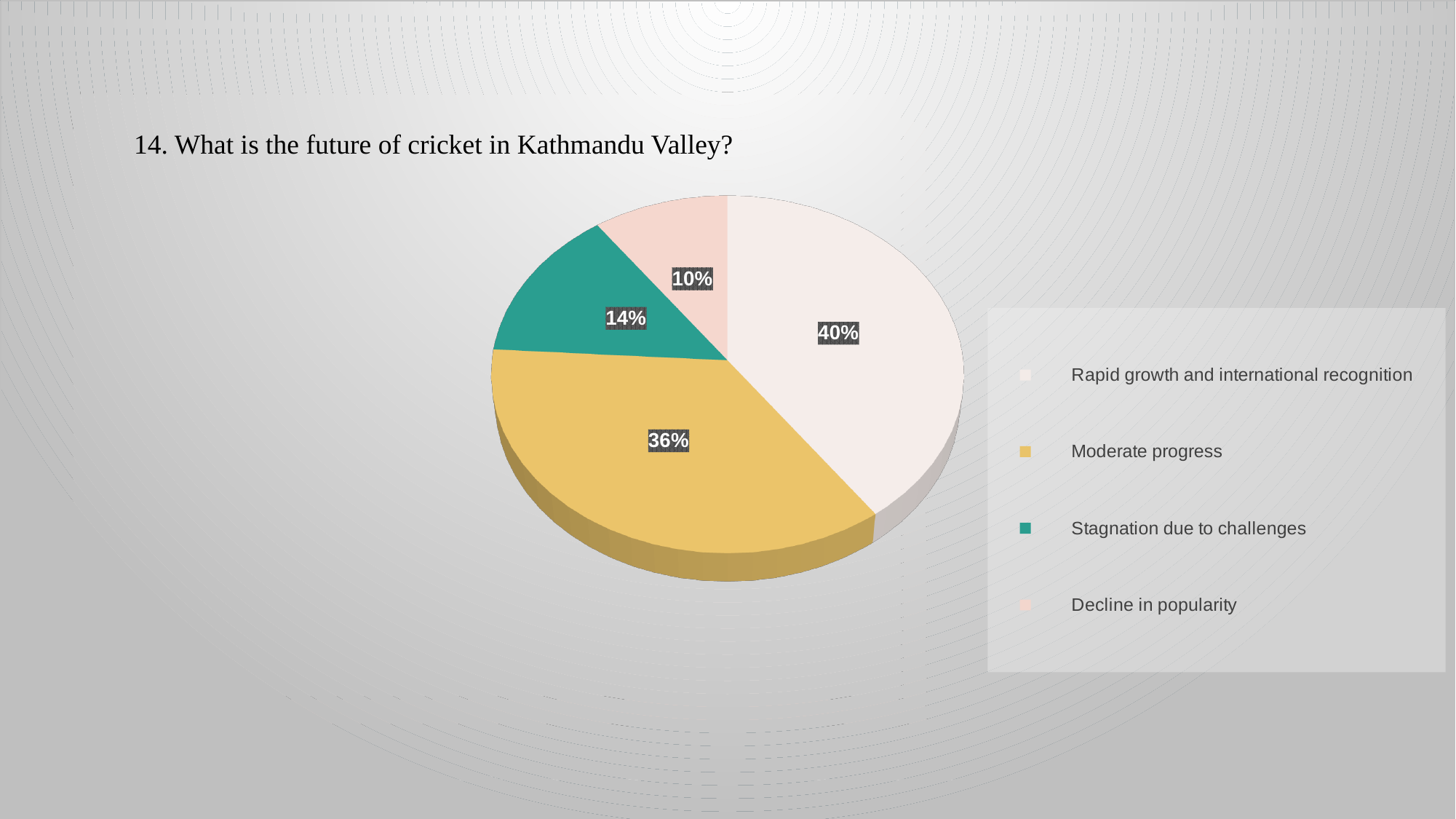

[unsupported chart]

14. What is the future of cricket in Kathmandu Valley?

19